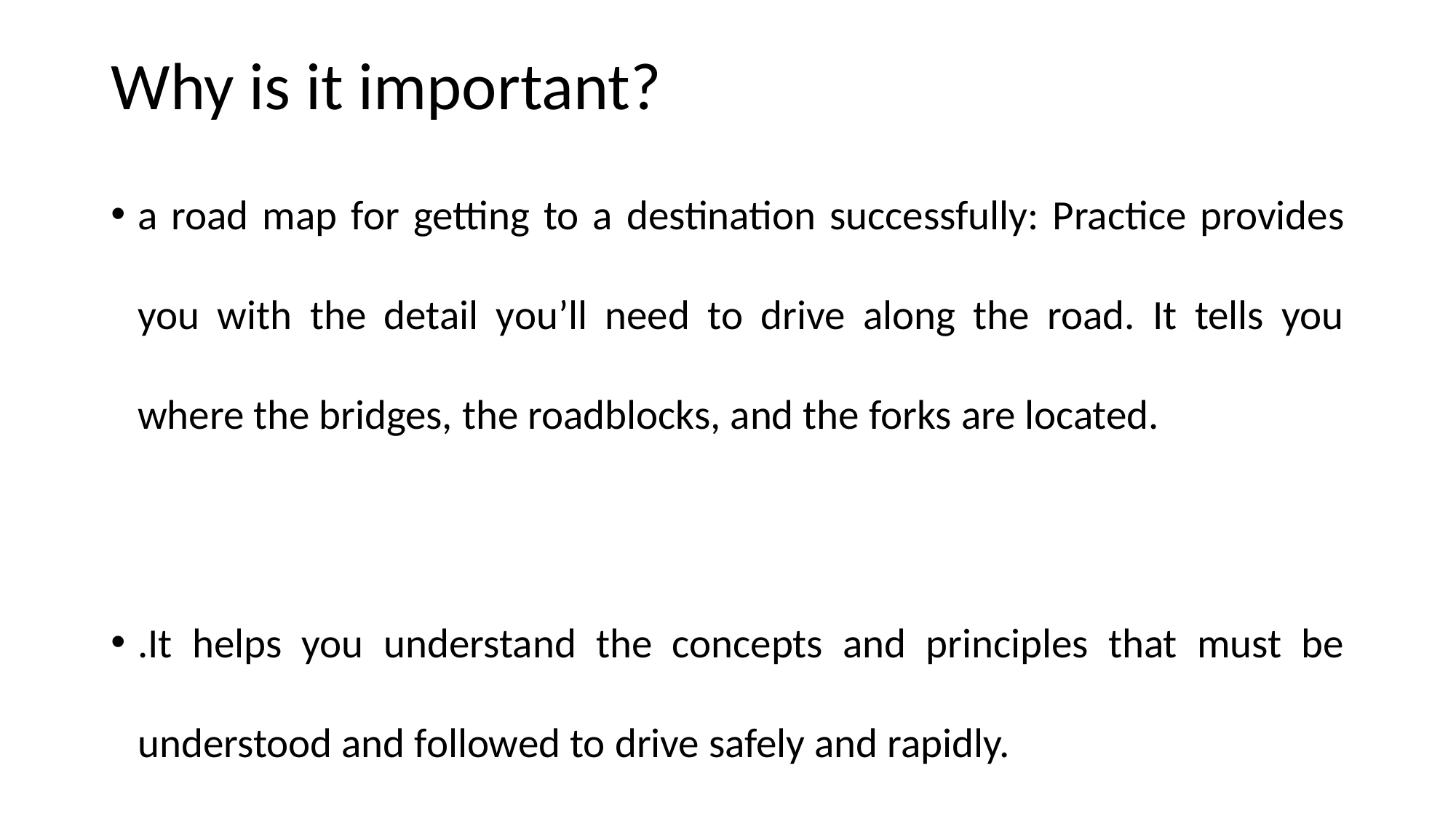

# Why is it important?
a road map for getting to a destination successfully: Practice provides you with the detail you’ll need to drive along the road. It tells you where the bridges, the roadblocks, and the forks are located.

.It helps you understand the concepts and principles that must be understood and followed to drive safely and rapidly.